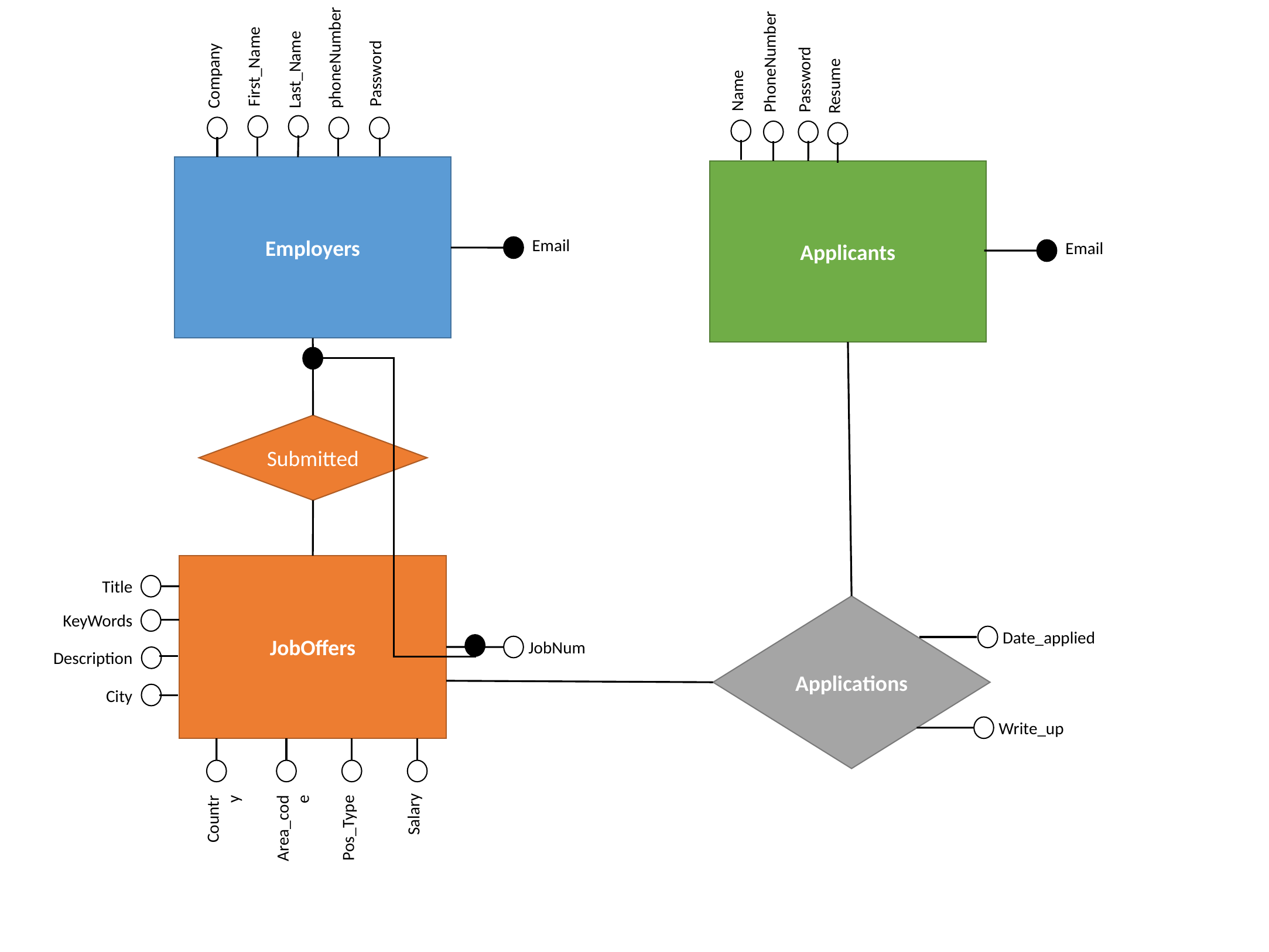

PhoneNumber
First_Name
Last_Name
phoneNumber
Password
Company
Name
Password
Resume

Employers
Applicants
Email
Email

Submitted
JobOffers
Title

Applications
KeyWords

Date_applied

JobNum

Description

City

Write_up

Salary
Country
Area_code
Pos_Type